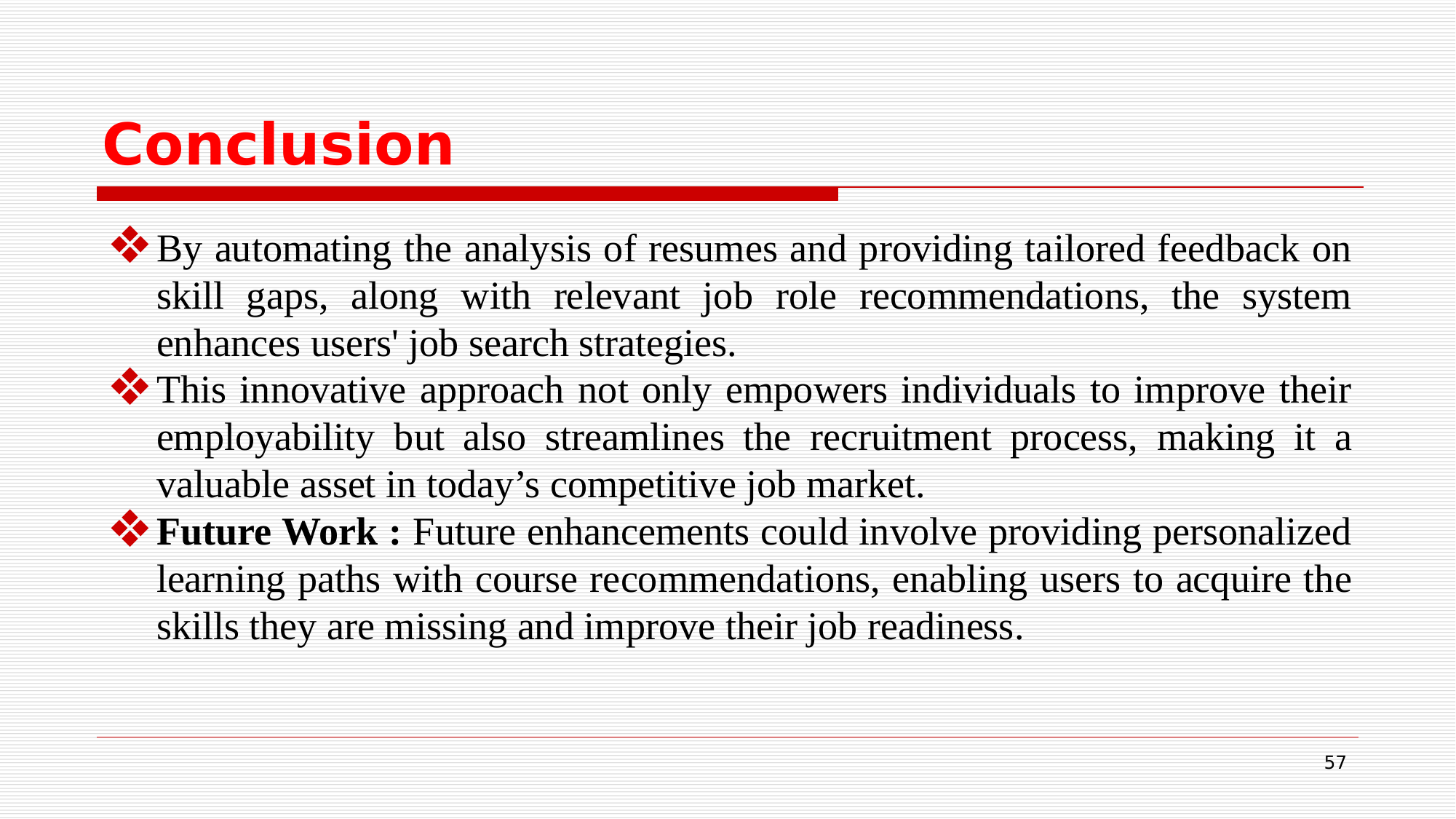

# Conclusion

By automating the analysis of resumes and providing tailored feedback on skill gaps, along with relevant job role recommendations, the system enhances users' job search strategies.
This innovative approach not only empowers individuals to improve their employability but also streamlines the recruitment process, making it a valuable asset in today’s competitive job market.
Future Work : Future enhancements could involve providing personalized learning paths with course recommendations, enabling users to acquire the skills they are missing and improve their job readiness.

57